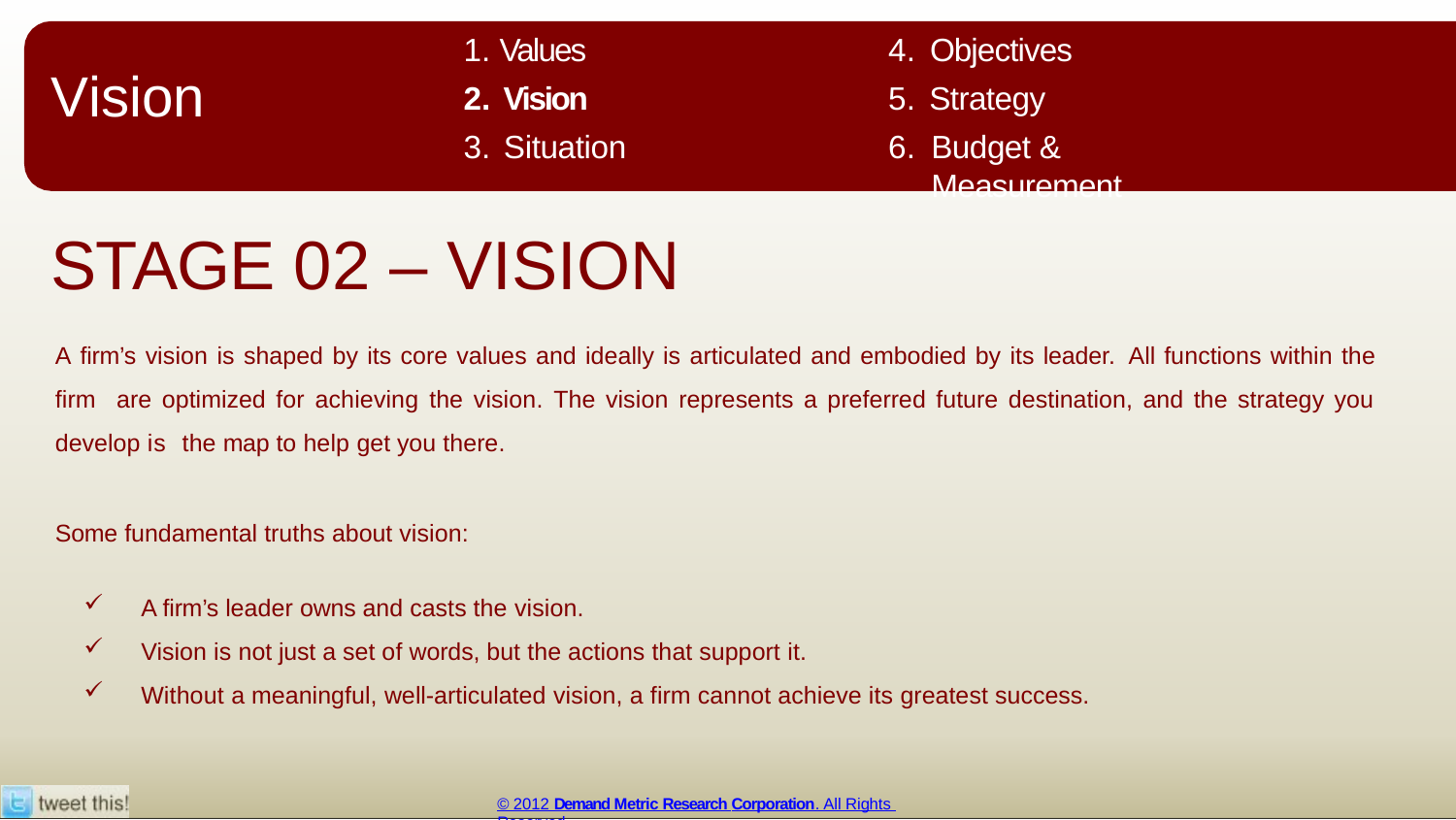

Objectives
Strategy
Budget & Measurement
Values
Vision
Situation

Vision
STAGE 02 – VISION
A firm’s vision is shaped by its core values and ideally is articulated and embodied by its leader. All functions within the firm  are optimized for achieving the vision. The vision represents a preferred future destination, and the strategy you develop is  the map to help get you there.

Some fundamental truths about vision:

A firm’s leader owns and casts the vision.
Vision is not just a set of words, but the actions that support it.
Without a meaningful, well-articulated vision, a firm cannot achieve its greatest success.

© 2012 Demand Metric Research Corporation. All Rights Reserved.